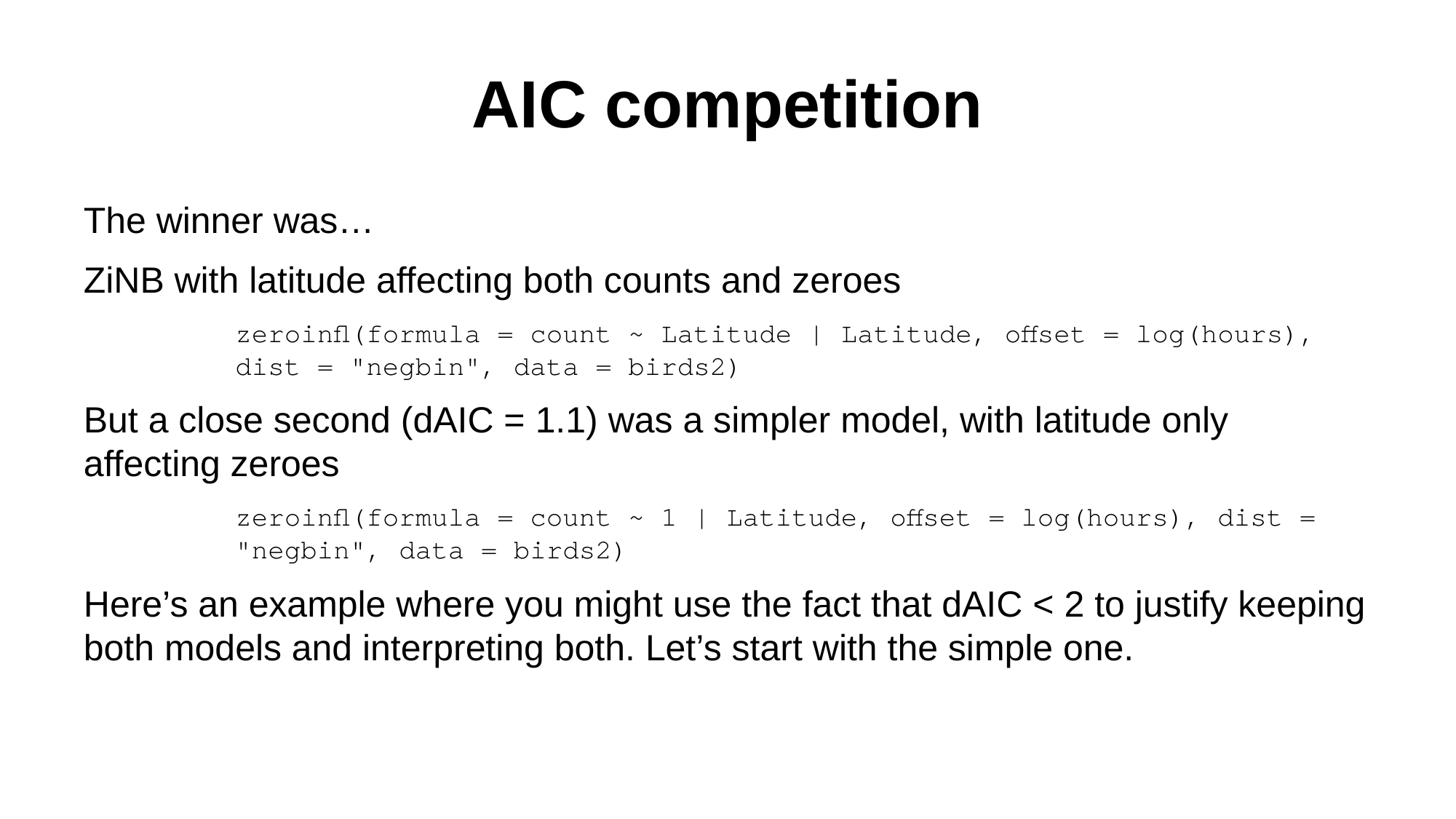

# AIC competition
The winner was…
ZiNB with latitude affecting both counts and zeroes
zeroinfl(formula = count ~ Latitude | Latitude, offset = log(hours), dist = "negbin", data = birds2)
But a close second (dAIC = 1.1) was a simpler model, with latitude only affecting zeroes
zeroinfl(formula = count ~ 1 | Latitude, offset = log(hours), dist = "negbin", data = birds2)
Here’s an example where you might use the fact that dAIC < 2 to justify keeping both models and interpreting both. Let’s start with the simple one.